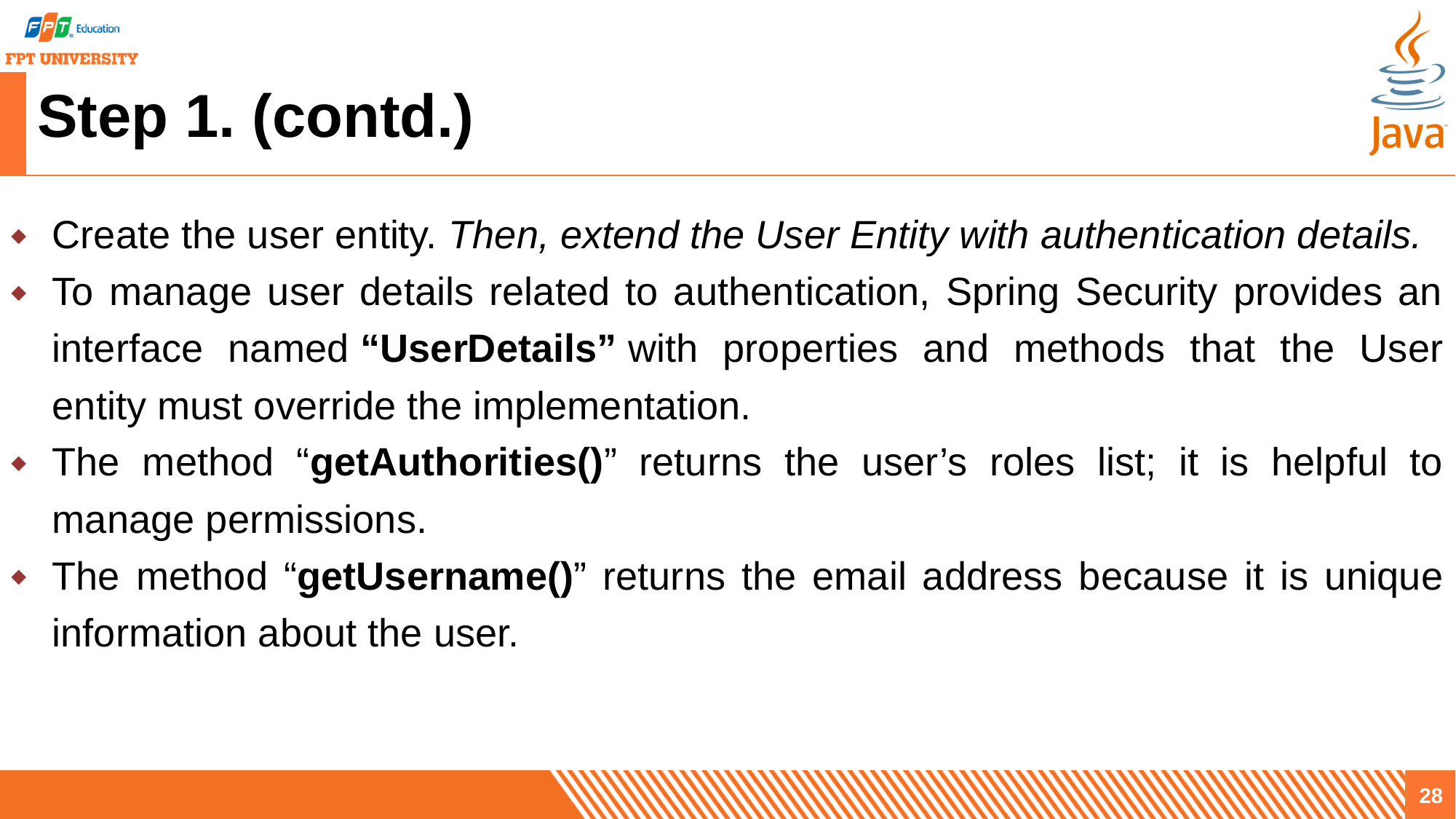

# Step 1. (contd.)
Create the user entity. Then, extend the User Entity with authentication details.
To manage user details related to authentication, Spring Security provides an interface named “UserDetails” with properties and methods that the User entity must override the implementation.
The method “getAuthorities()” returns the user’s roles list; it is helpful to manage permissions.
The method “getUsername()” returns the email address because it is unique information about the user.

28